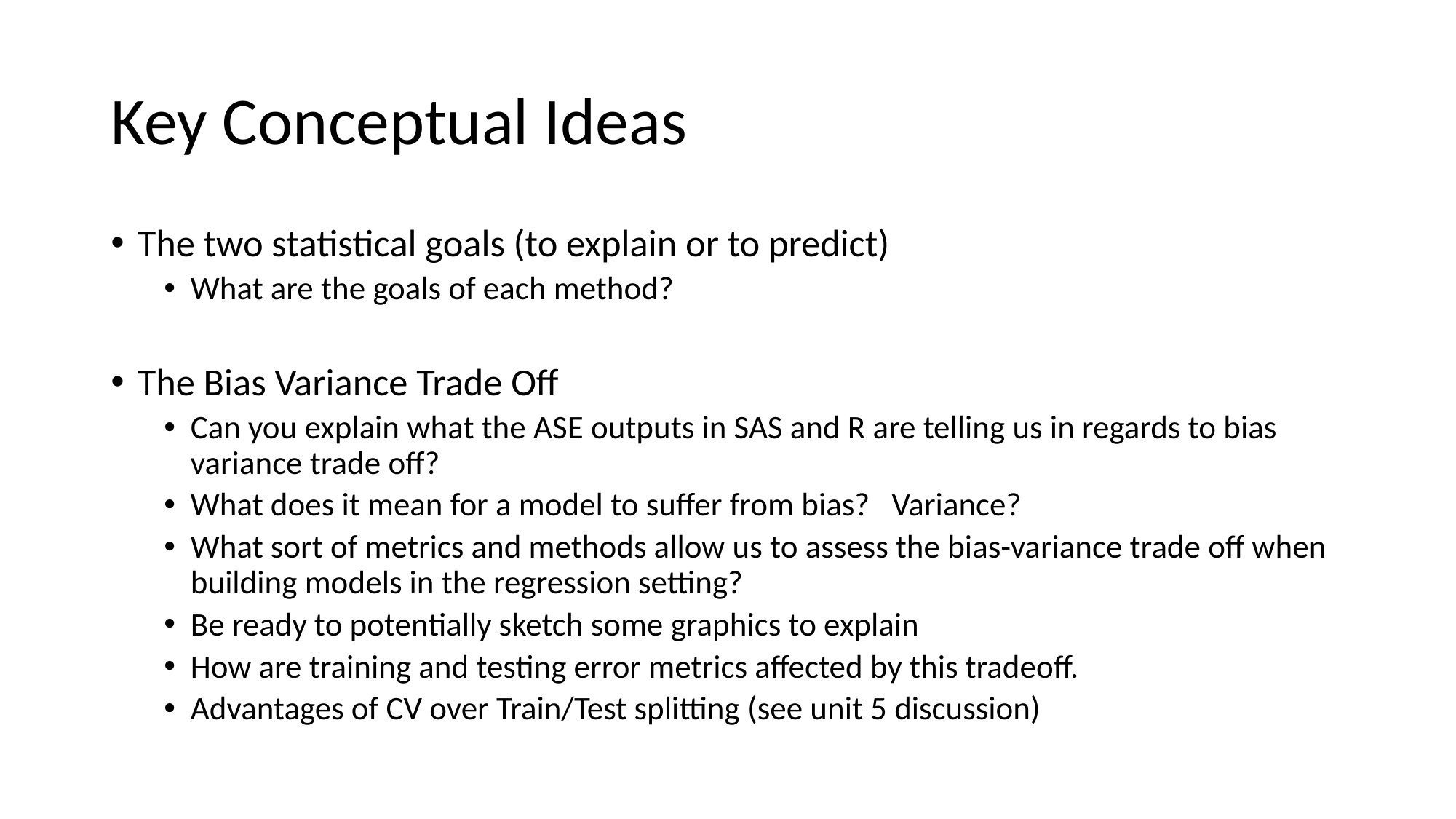

# Key Conceptual Ideas
The two statistical goals (to explain or to predict)
What are the goals of each method?

The Bias Variance Trade Off
Can you explain what the ASE outputs in SAS and R are telling us in regards to bias variance trade off?
What does it mean for a model to suffer from bias?   Variance?
What sort of metrics and methods allow us to assess the bias-variance trade off when building models in the regression setting?
Be ready to potentially sketch some graphics to explain
How are training and testing error metrics affected by this tradeoff.
Advantages of CV over Train/Test splitting (see unit 5 discussion)